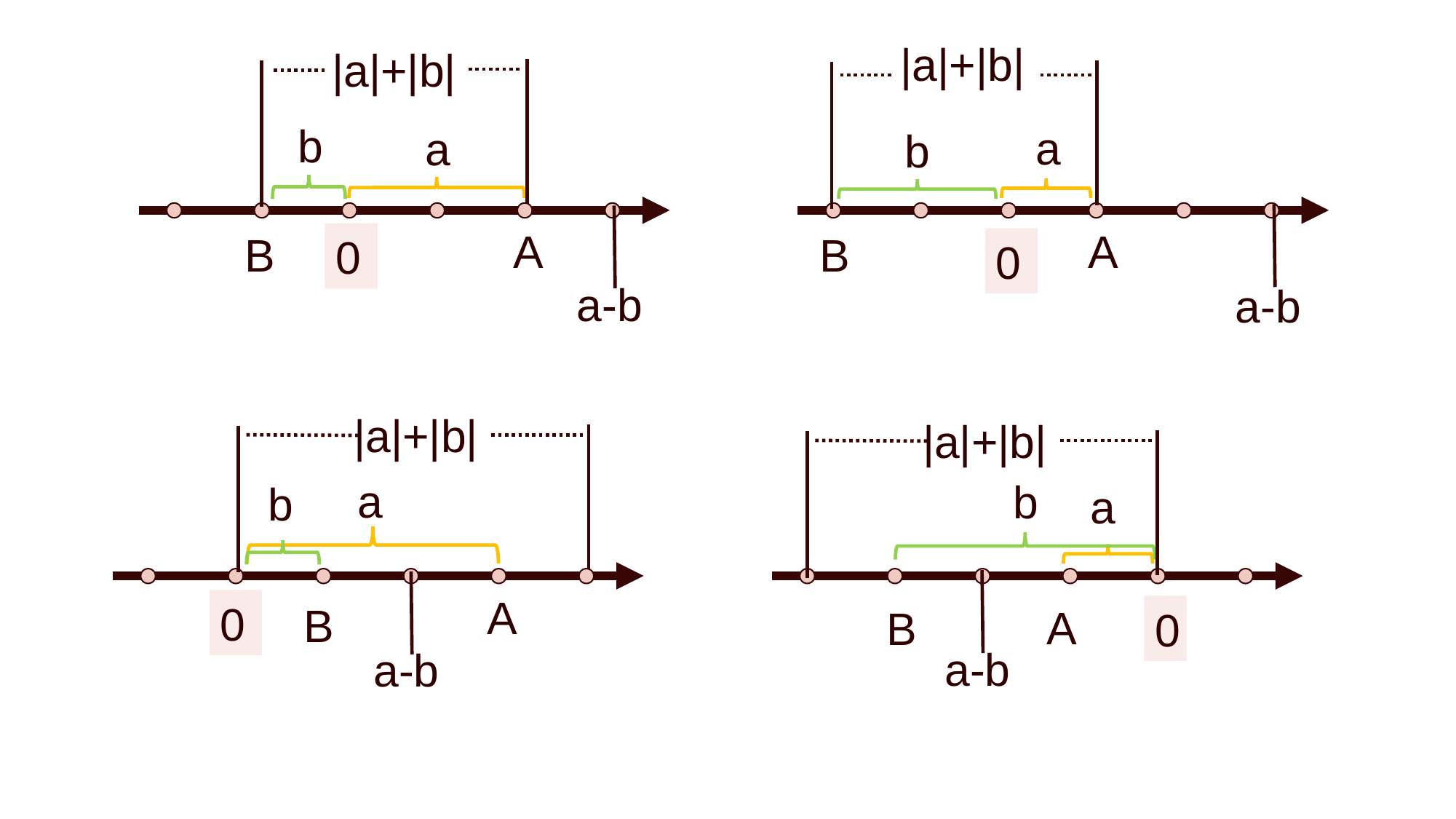

|a|+|b|
|a|+|b|

b
a
a
b

A
A
B
B
0
0
a-b
a-b
|a|+|b|

|a|+|b|

 a
b
 b
 a

A
0
B
A
B
0
a-b
a-b